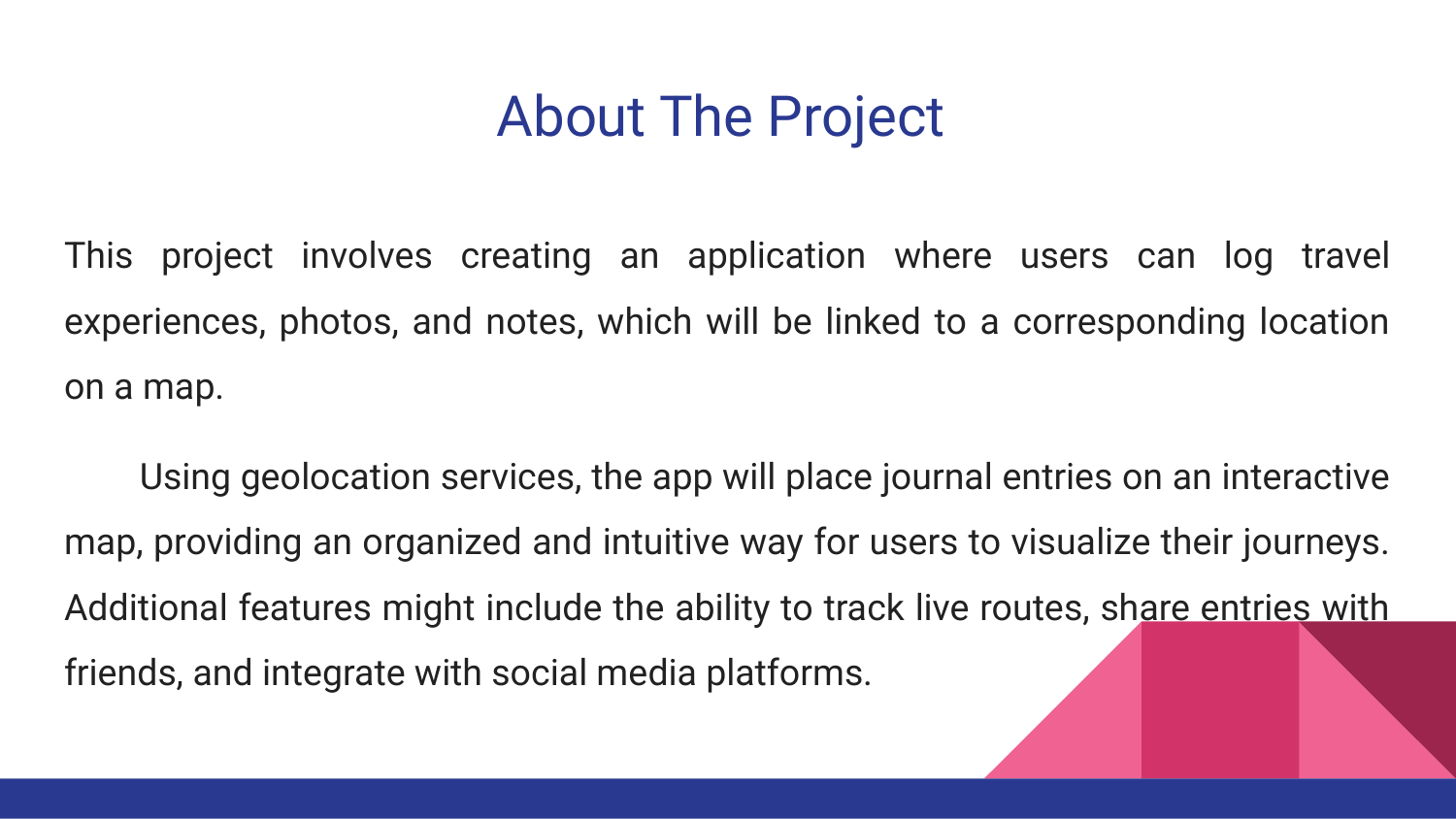

# About The Project
This project involves creating an application where users can log travel experiences, photos, and notes, which will be linked to a corresponding location on a map.
        Using geolocation services, the app will place journal entries on an interactive map, providing an organized and intuitive way for users to visualize their journeys. Additional features might include the ability to track live routes, share entries with friends, and integrate with social media platforms.